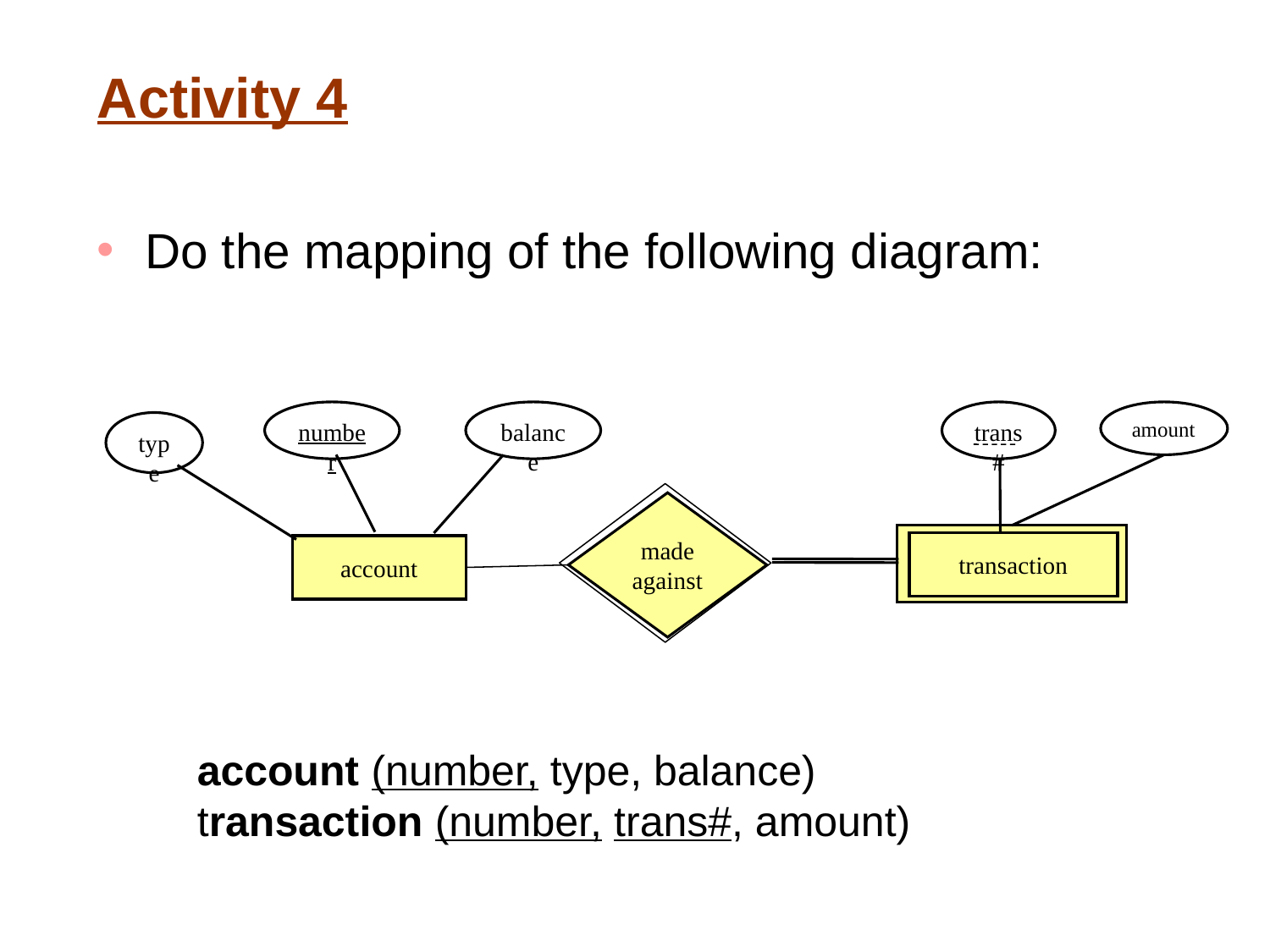

# Activity 4
Do the mapping of the following diagram:
number
balance
trans#
amount
type

made against

transaction
account
account (number, type, balance)
transaction (number, trans#, amount)